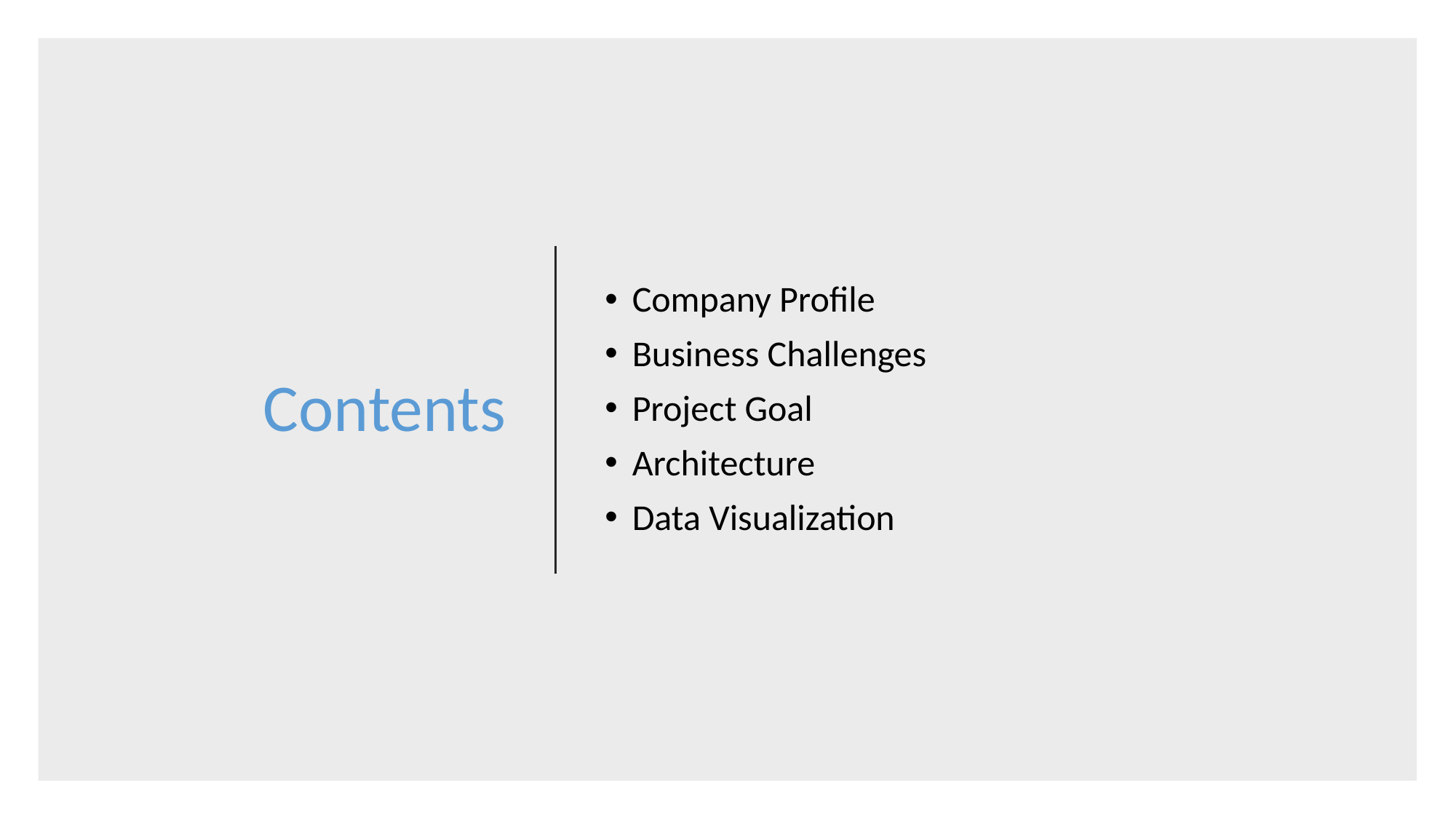

# Contents
Company Profile
Business Challenges
Project Goal
Architecture
Data Visualization